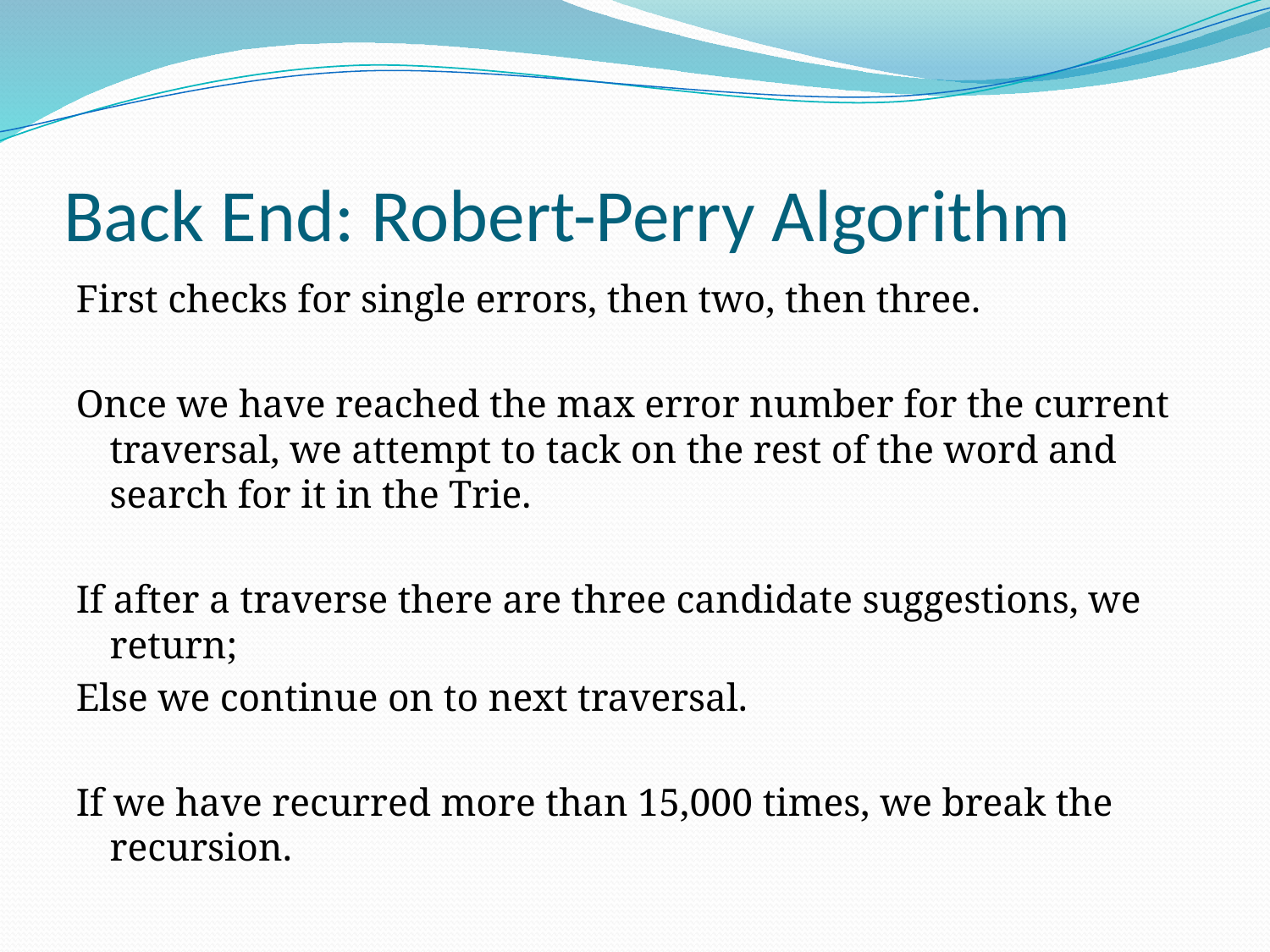

# Back End: Robert-Perry Algorithm
First checks for single errors, then two, then three.

Once we have reached the max error number for the current traversal, we attempt to tack on the rest of the word and search for it in the Trie.

If after a traverse there are three candidate suggestions, we return;
Else we continue on to next traversal.

If we have recurred more than 15,000 times, we break the recursion.